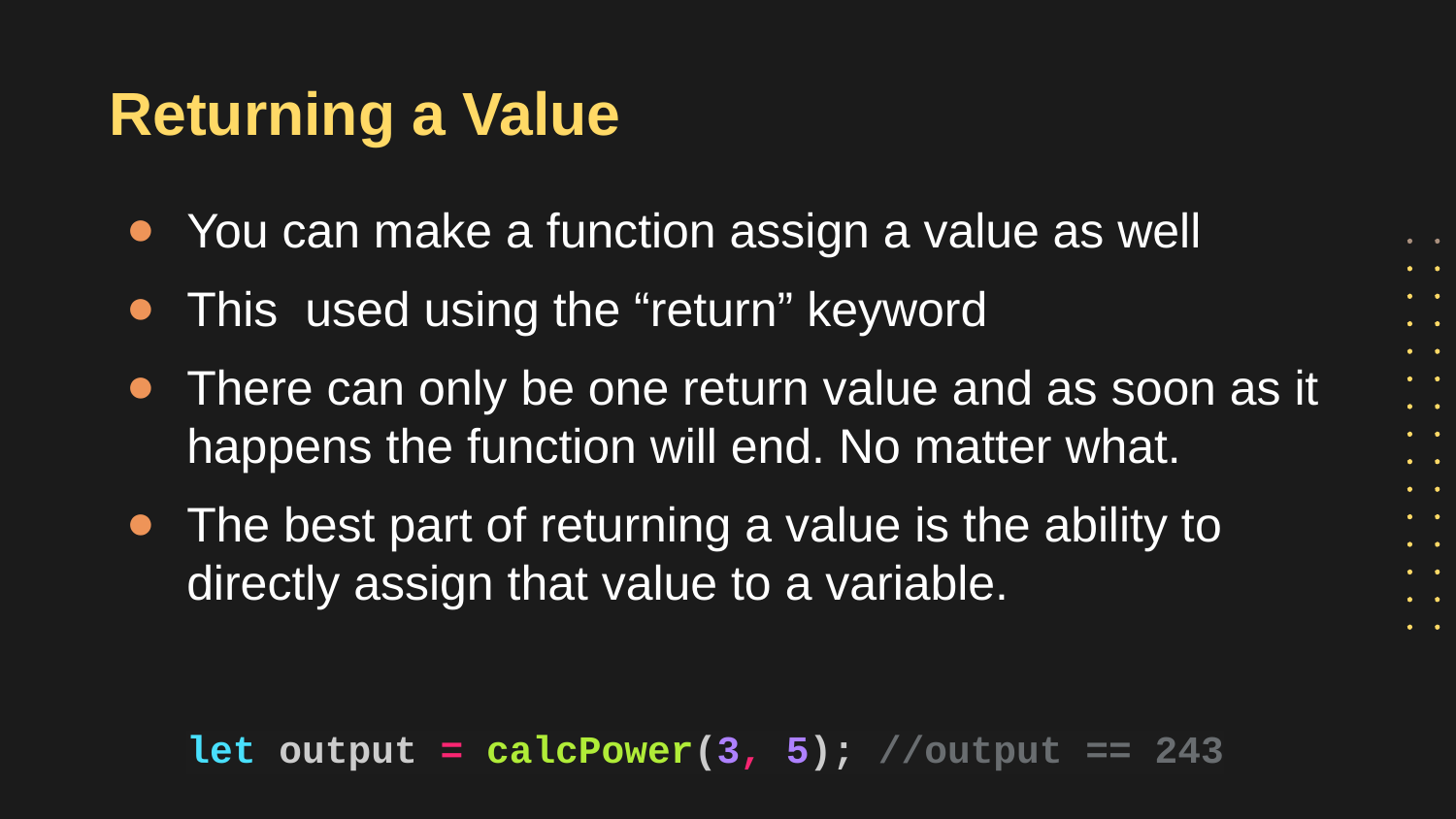

# Returning a Value
You can make a function assign a value as well
This  used using the “return” keyword
There can only be one return value and as soon as it happens the function will end. No matter what.
The best part of returning a value is the ability to directly assign that value to a variable.

let output = calcPower(3, 5); //output == 243